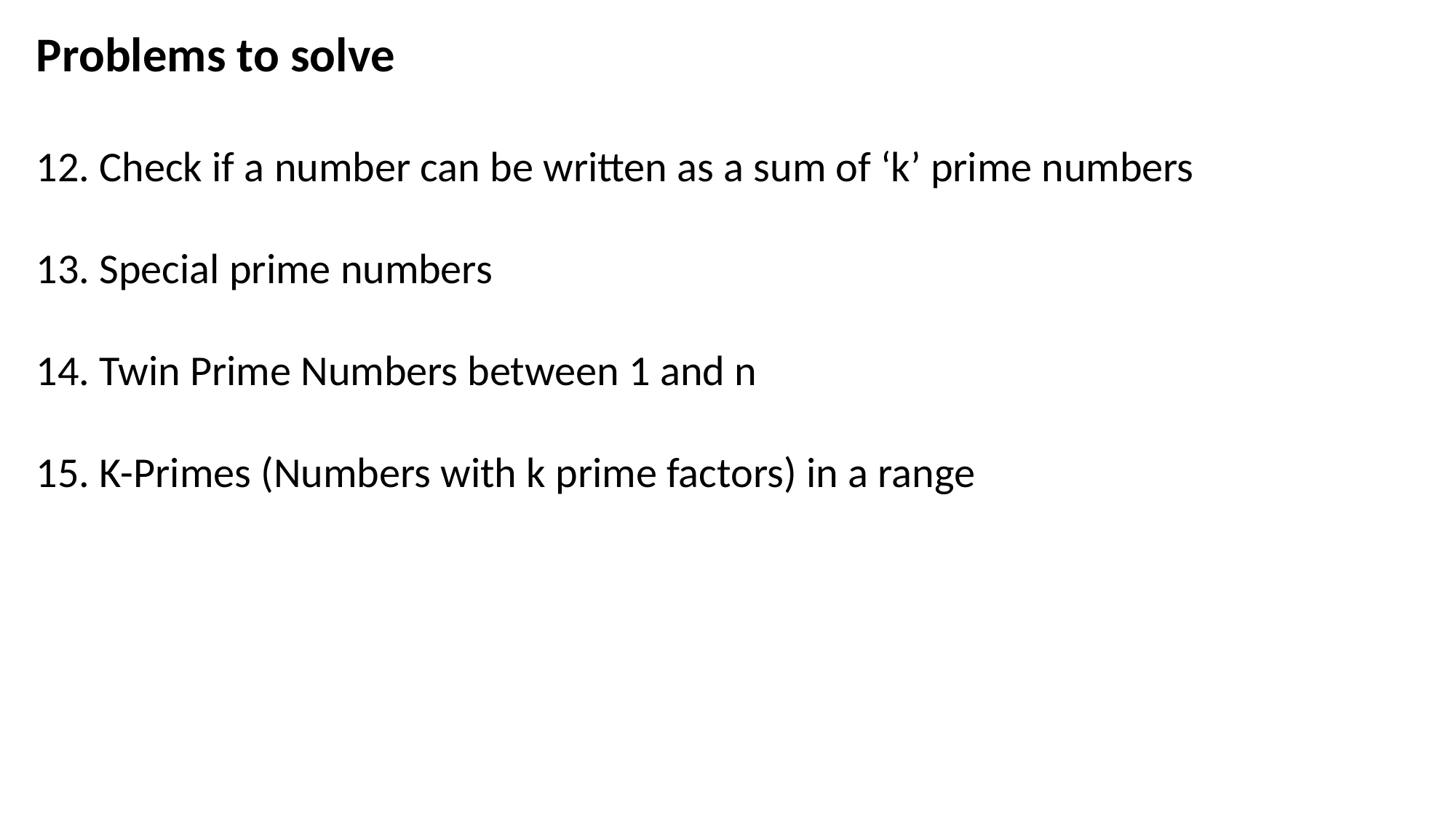

Problems to solve

12. Check if a number can be written as a sum of ‘k’ prime numbers

13. Special prime numbers

14. Twin Prime Numbers between 1 and n

15. K-Primes (Numbers with k prime factors) in a range